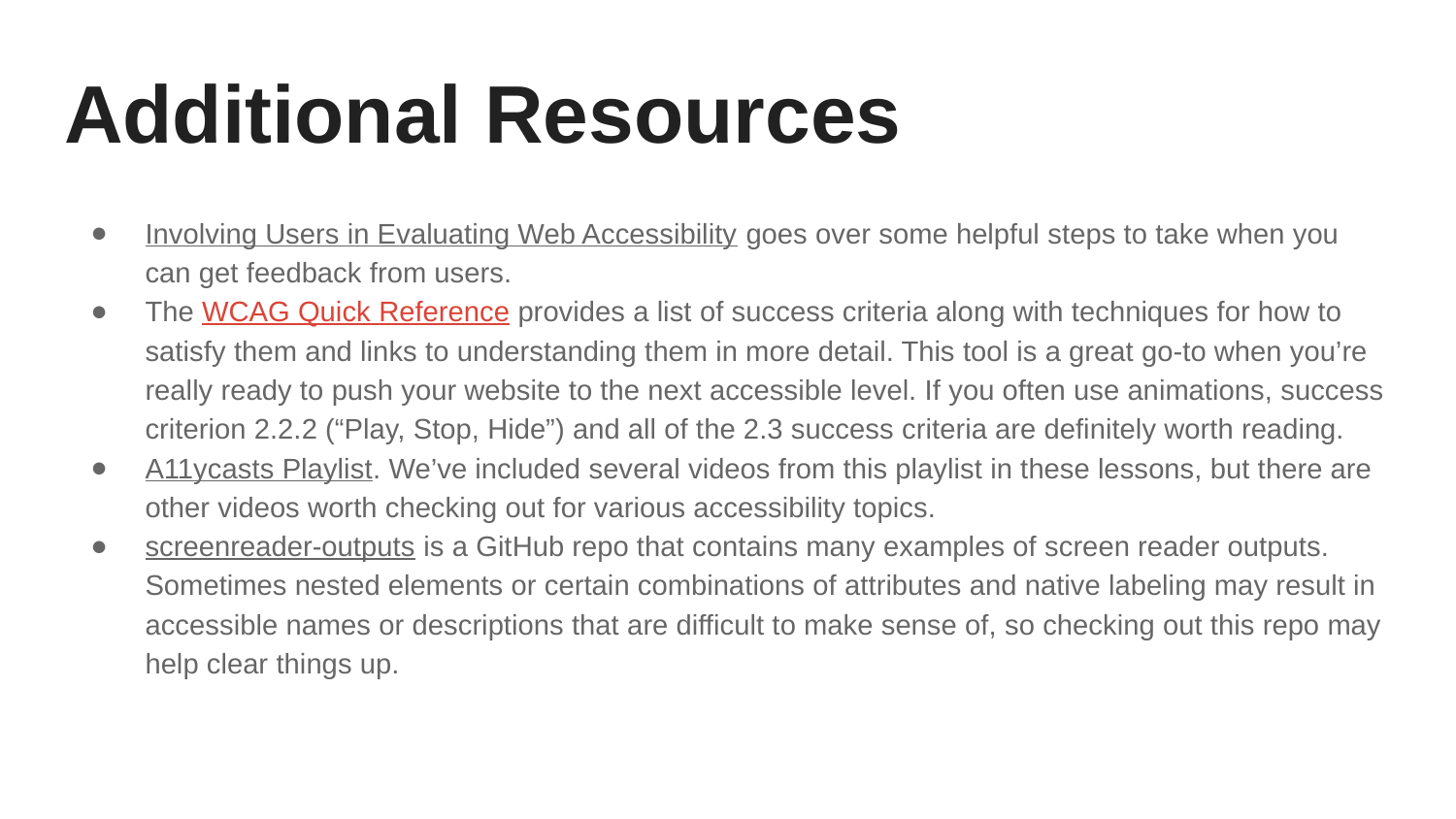

# Additional Resources
Involving Users in Evaluating Web Accessibility goes over some helpful steps to take when you can get feedback from users.
The WCAG Quick Reference provides a list of success criteria along with techniques for how to satisfy them and links to understanding them in more detail. This tool is a great go-to when you’re really ready to push your website to the next accessible level. If you often use animations, success criterion 2.2.2 (“Play, Stop, Hide”) and all of the 2.3 success criteria are definitely worth reading.
A11ycasts Playlist. We’ve included several videos from this playlist in these lessons, but there are other videos worth checking out for various accessibility topics.
screenreader-outputs is a GitHub repo that contains many examples of screen reader outputs. Sometimes nested elements or certain combinations of attributes and native labeling may result in accessible names or descriptions that are difficult to make sense of, so checking out this repo may help clear things up.